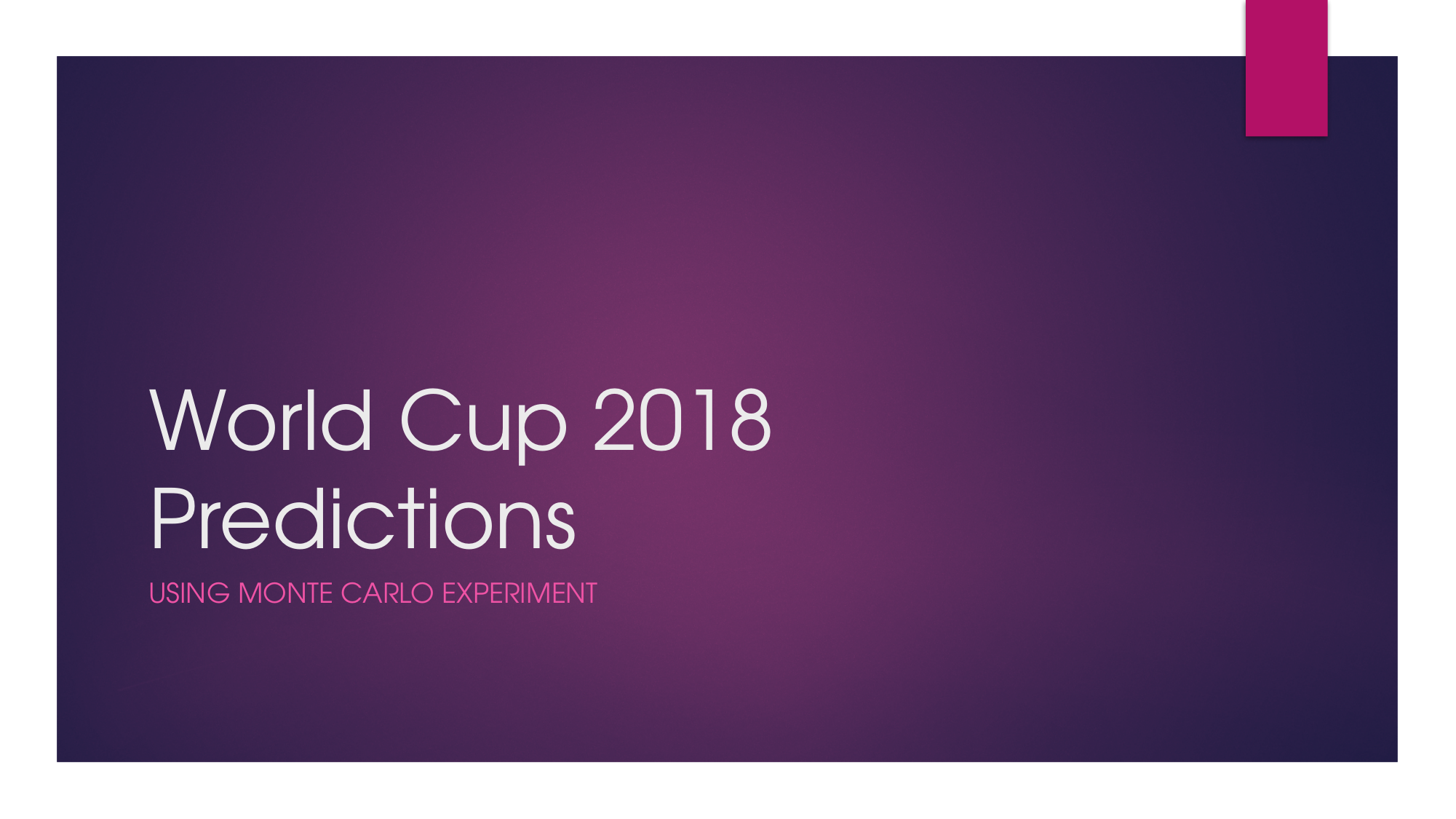

# World Cup 2018 Predictions
Using Monte Carlo EXPERIMENT